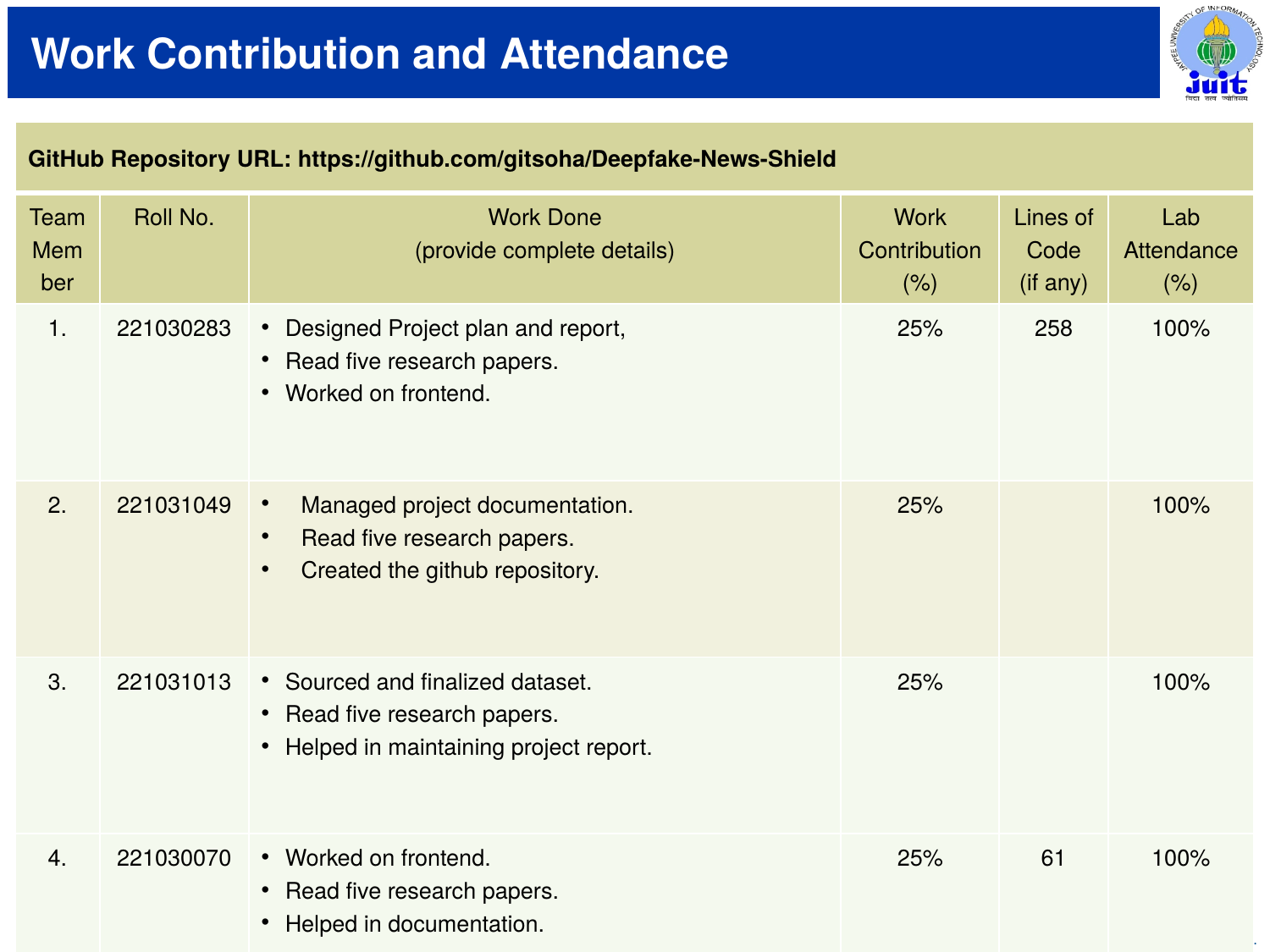

# Work Contribution and Attendance

| GitHub Repository URL: https://github.com/gitsoha/Deepfake-News-Shield |  |  |  |  |  |
| --- | --- | --- | --- | --- | --- |
| Team Member | Roll No. | Work Done (provide complete details) | Work Contribution (%) | Lines of Code (if any) | Lab Attendance (%) |
| 1. | 221030283 | Designed Project plan and report, Read five research papers. Worked on frontend. | 25% | 258 | 100% |
| 2. | 221031049 | Managed project documentation. Read five research papers. Created the github repository. | 25% |  | 100% |
| 3. | 221031013 | Sourced and finalized dataset. Read five research papers. Helped in maintaining project report. | 25% |  | 100% |
| 4. | 221030070 | Worked on frontend. Read five research papers. Helped in documentation. | 25% | 61 | 100% |